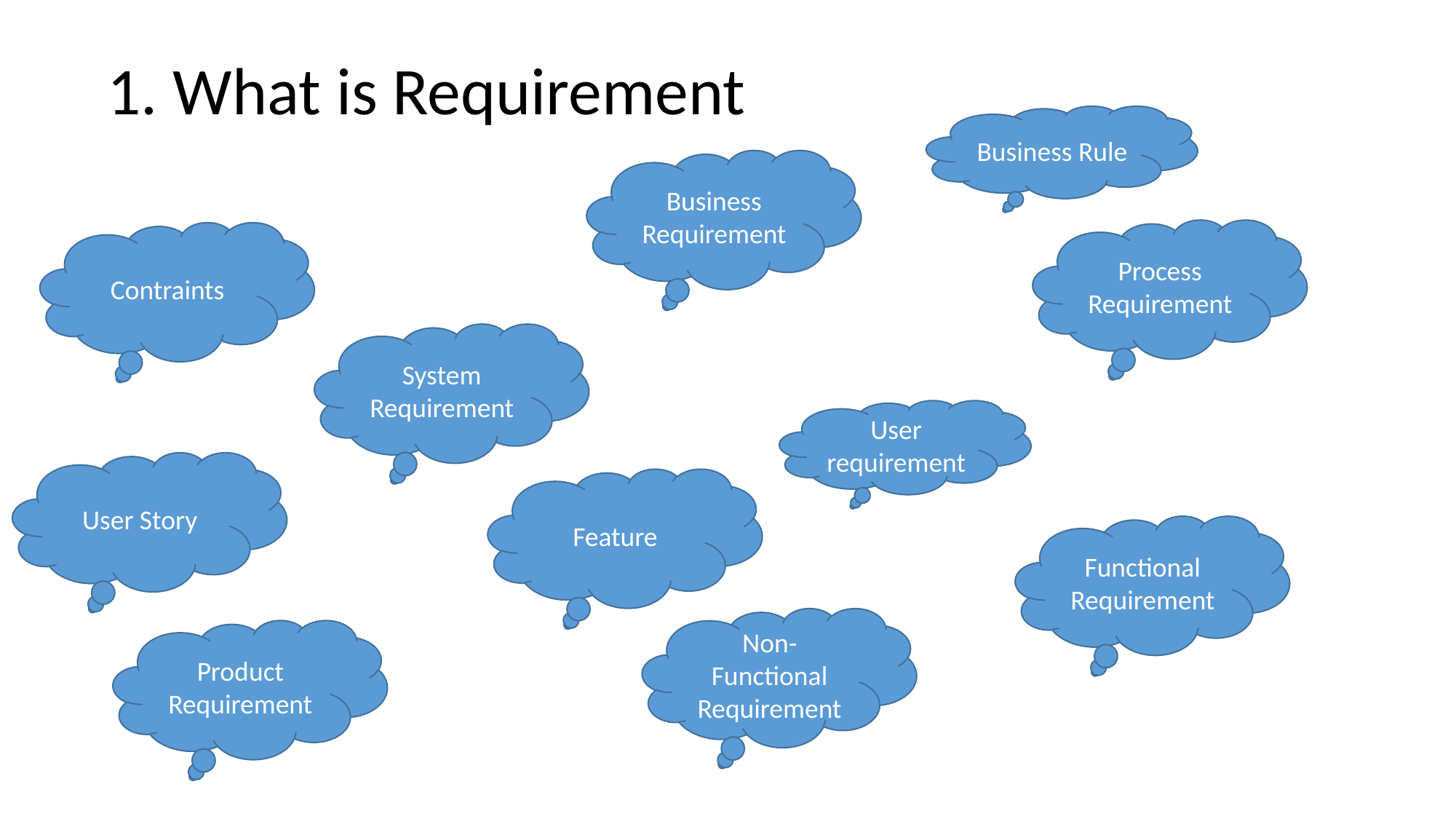

# 1. What is Requirement
Business Rule
Business Requirement
Process Requirement
Contraints
System Requirement
User requirement
User Story
Feature
Functional Requirement
Non-Functional Requirement
Product
Requirement